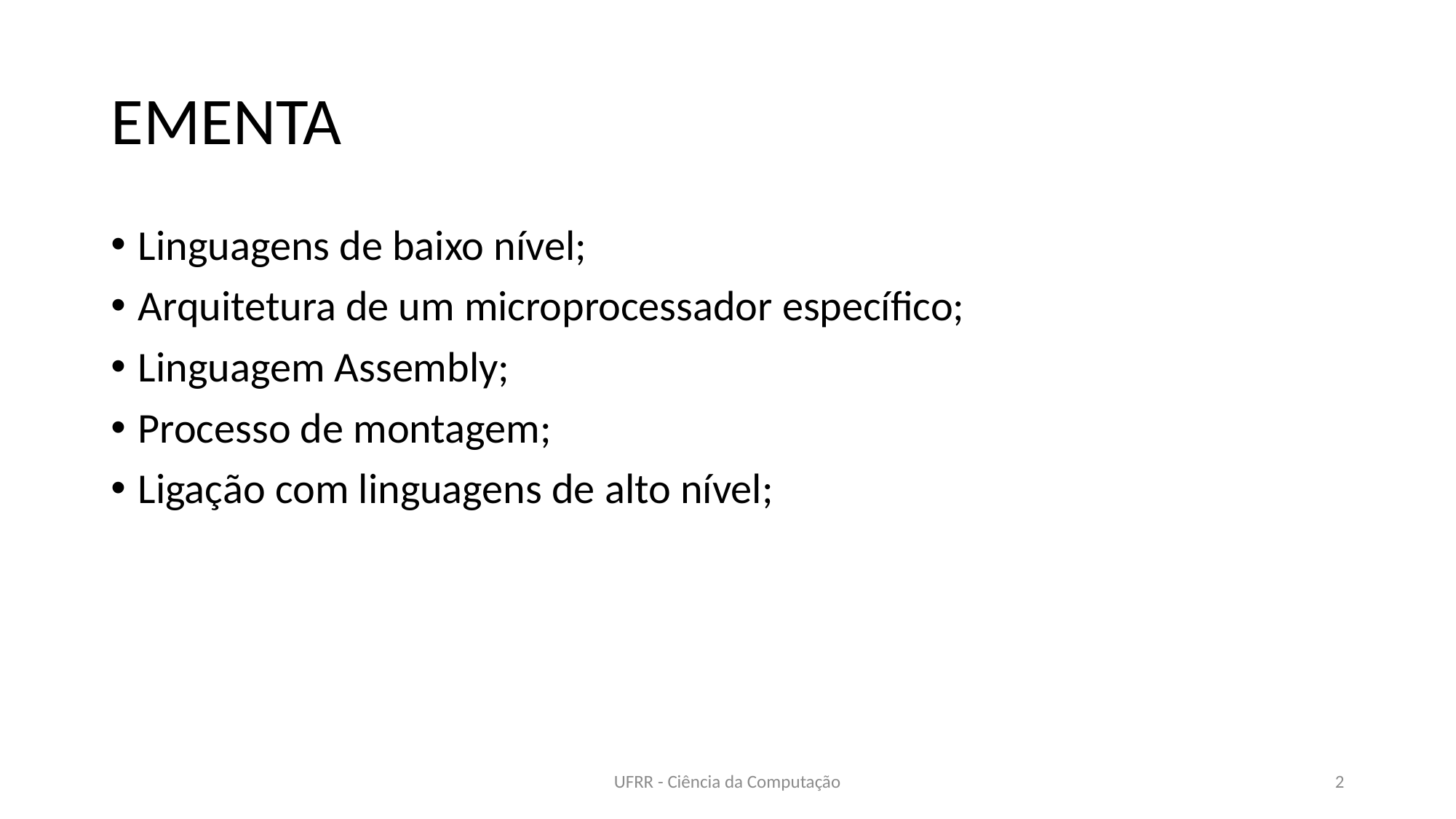

# EMENTA
Linguagens de baixo nível;
Arquitetura de um microprocessador específico;
Linguagem Assembly;
Processo de montagem;
Ligação com linguagens de alto nível;
UFRR - Ciência da Computação
2